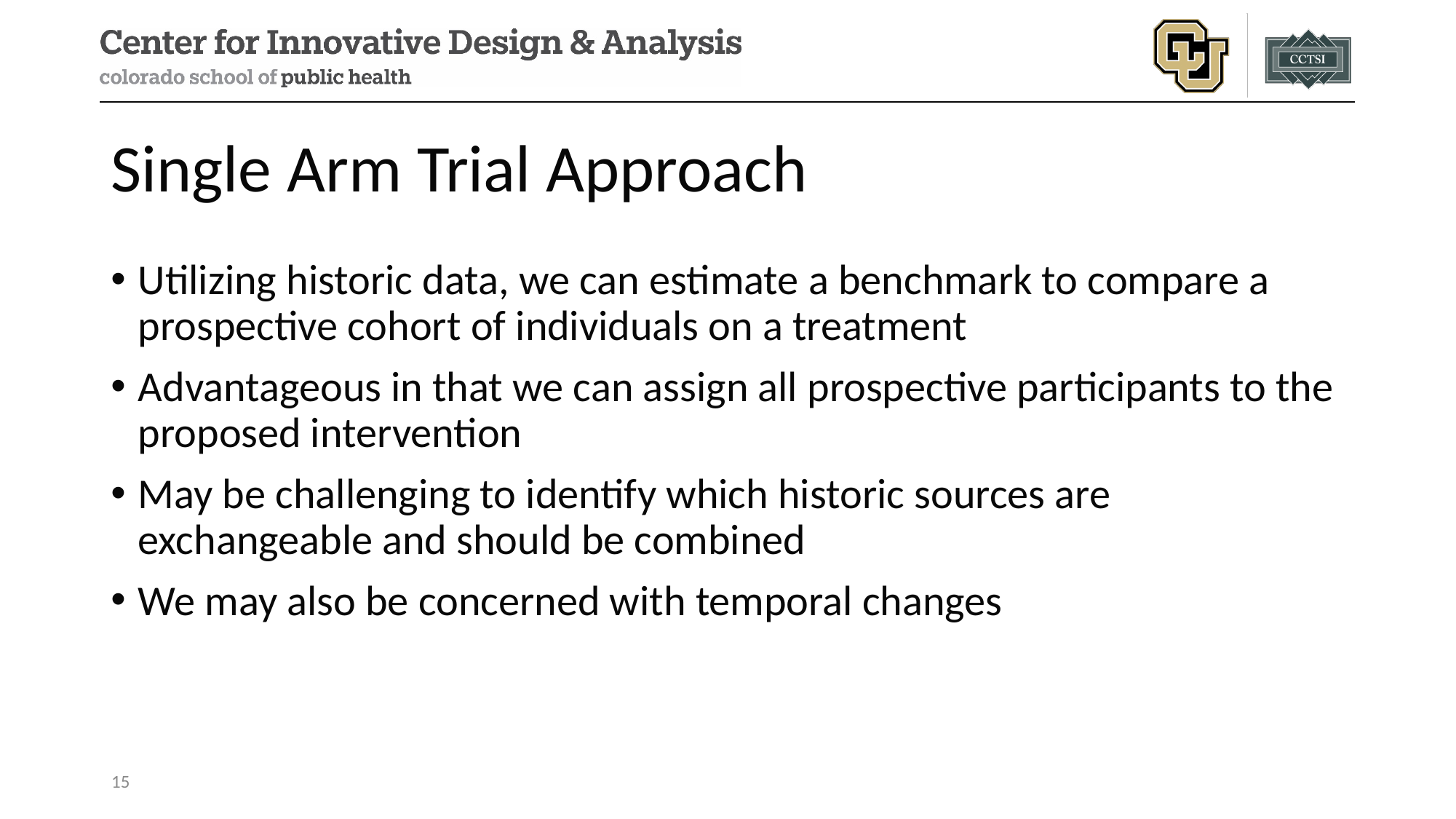

# Single Arm Trial Approach
Utilizing historic data, we can estimate a benchmark to compare a prospective cohort of individuals on a treatment
Advantageous in that we can assign all prospective participants to the proposed intervention
May be challenging to identify which historic sources are exchangeable and should be combined
We may also be concerned with temporal changes
15